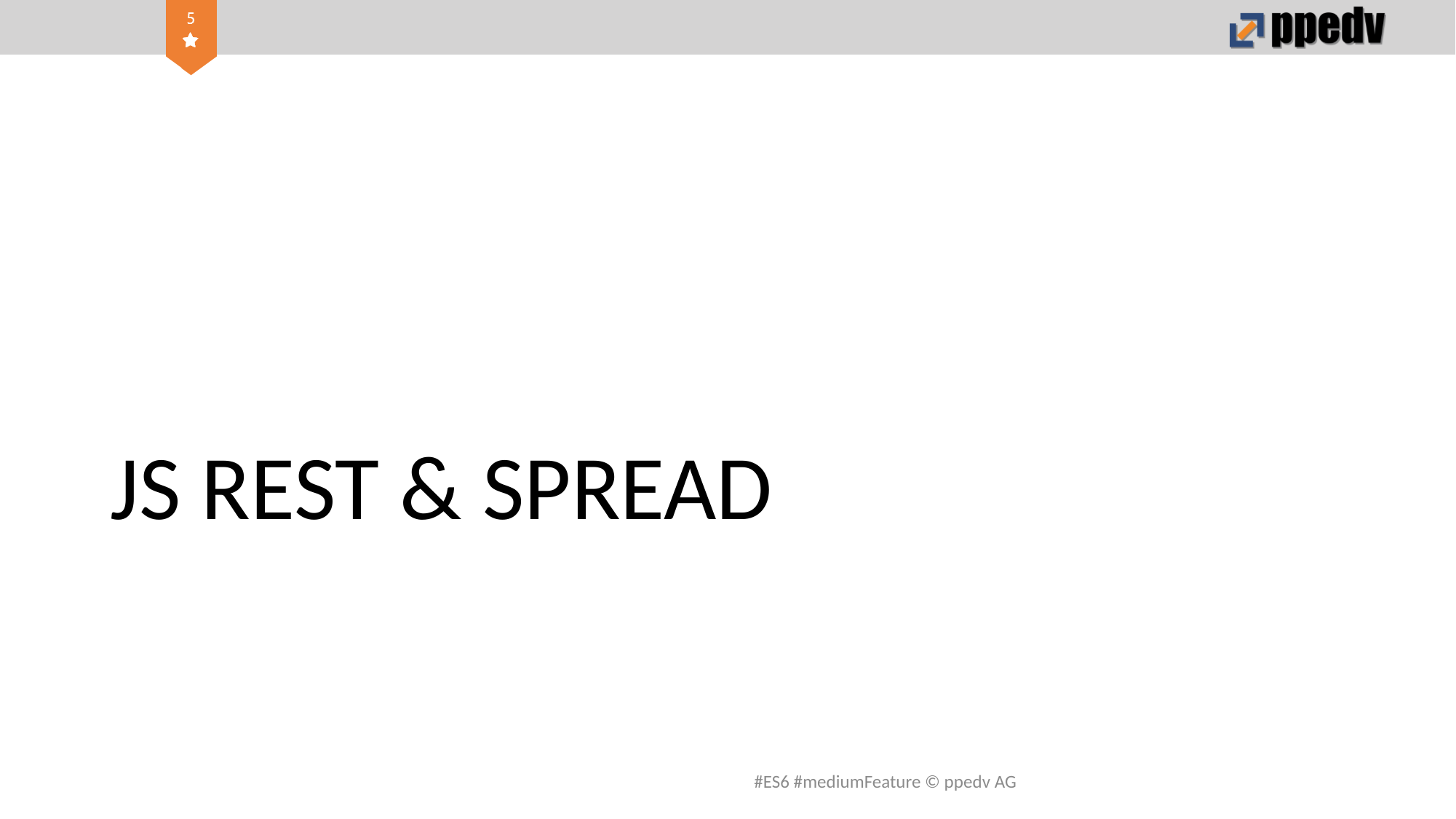

# JS REST & SPREAD

#ES6 #mediumFeature © ppedv AG